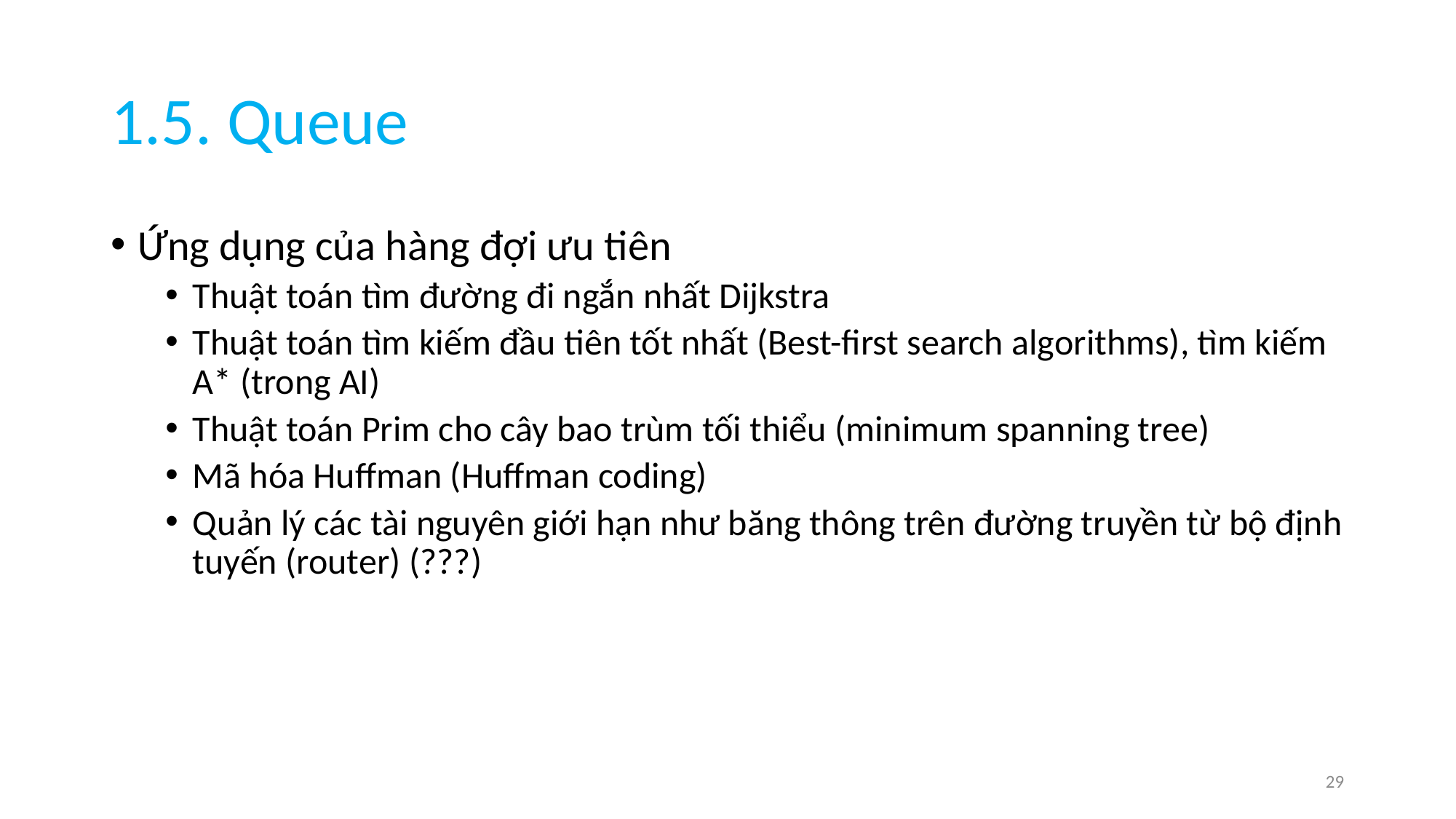

# 1.5. Queue
Ứng dụng của hàng đợi ưu tiên
Thuật toán tìm đường đi ngắn nhất Dijkstra
Thuật toán tìm kiếm đầu tiên tốt nhất (Best-first search algorithms), tìm kiếm A* (trong AI)
Thuật toán Prim cho cây bao trùm tối thiểu (minimum spanning tree)
Mã hóa Huffman (Huffman coding)
Quản lý các tài nguyên giới hạn như băng thông trên đường truyền từ bộ định tuyến (router) (???)
29